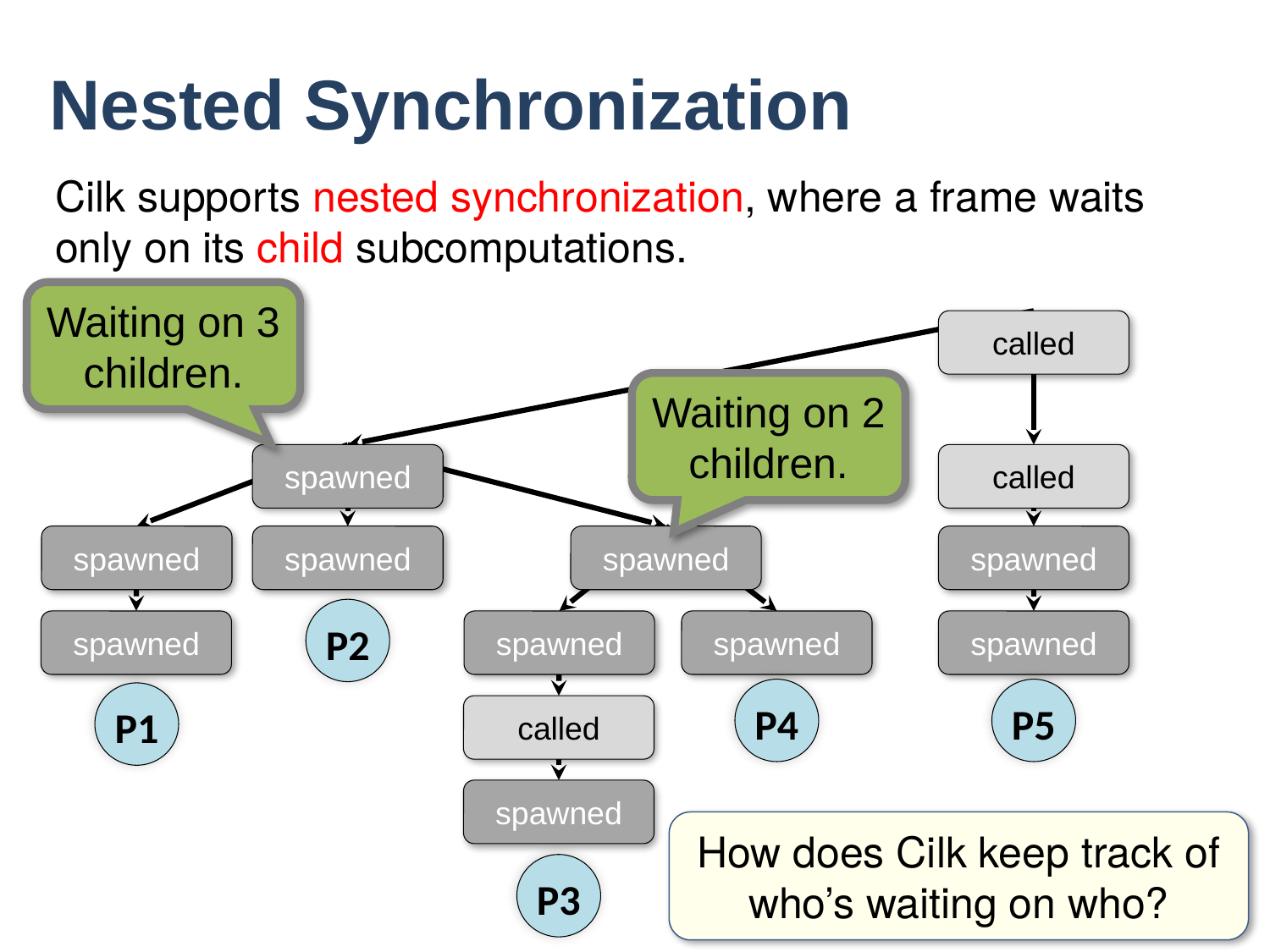

# Nested Synchronization
Cilk supports nested synchronization, where a frame waits only on its child subcomputations.
Waiting on 3 children.
called
Waiting on 2 children.
spawned
called
spawned
spawned
spawned
spawned
P2
spawned
spawned
spawned
spawned
P4
P5
P1
called
spawned
How does Cilk keep track of who’s waiting on who?
P3
140